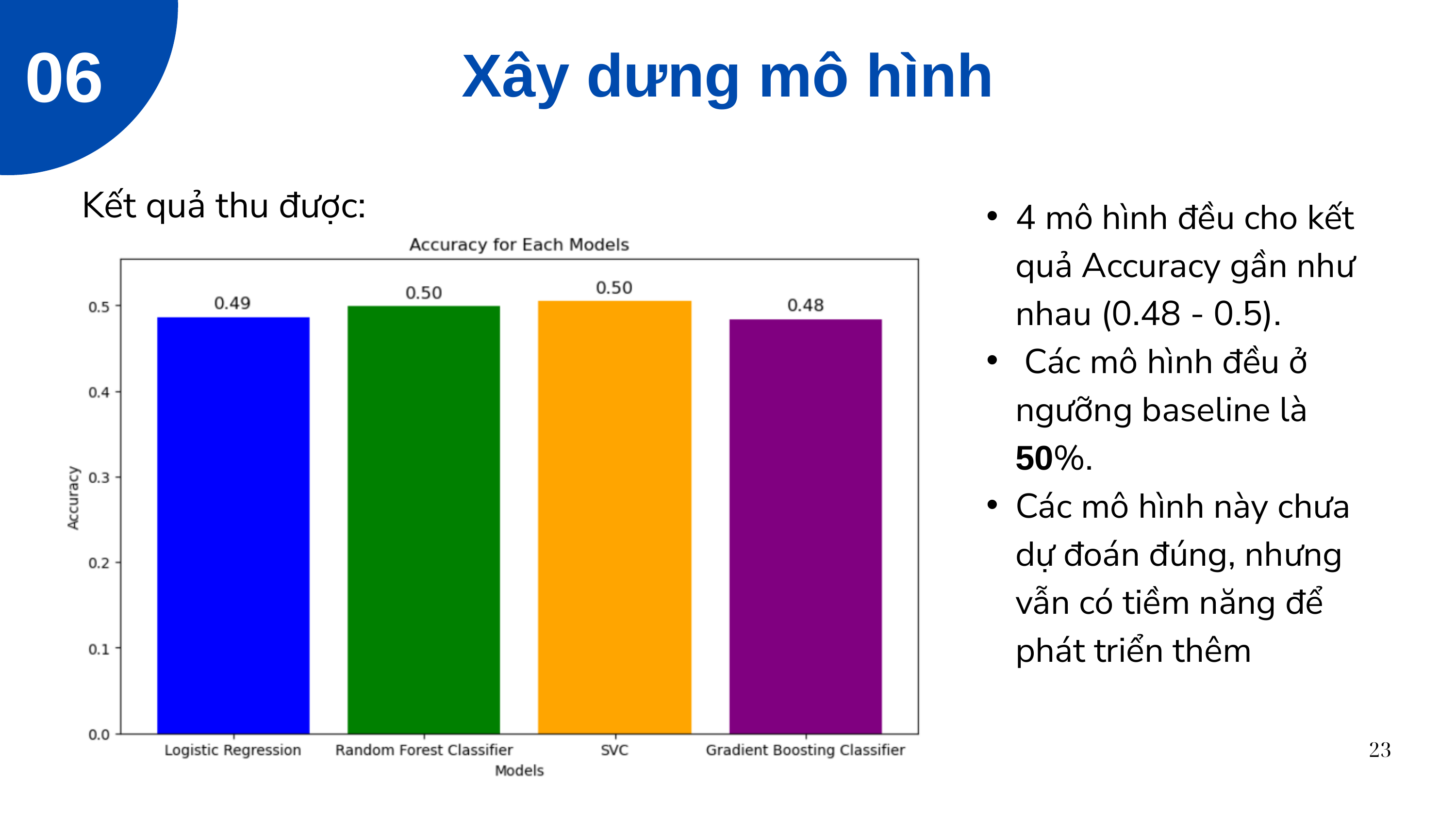

06
Xây dưng mô hình
Kết quả thu được:

4 mô hình đều cho kết quả Accuracy gần như nhau (0.48 - 0.5).
 Các mô hình đều ở ngưỡng baseline là 50%.
Các mô hình này chưa dự đoán đúng, nhưng vẫn có tiềm năng để phát triển thêm

23